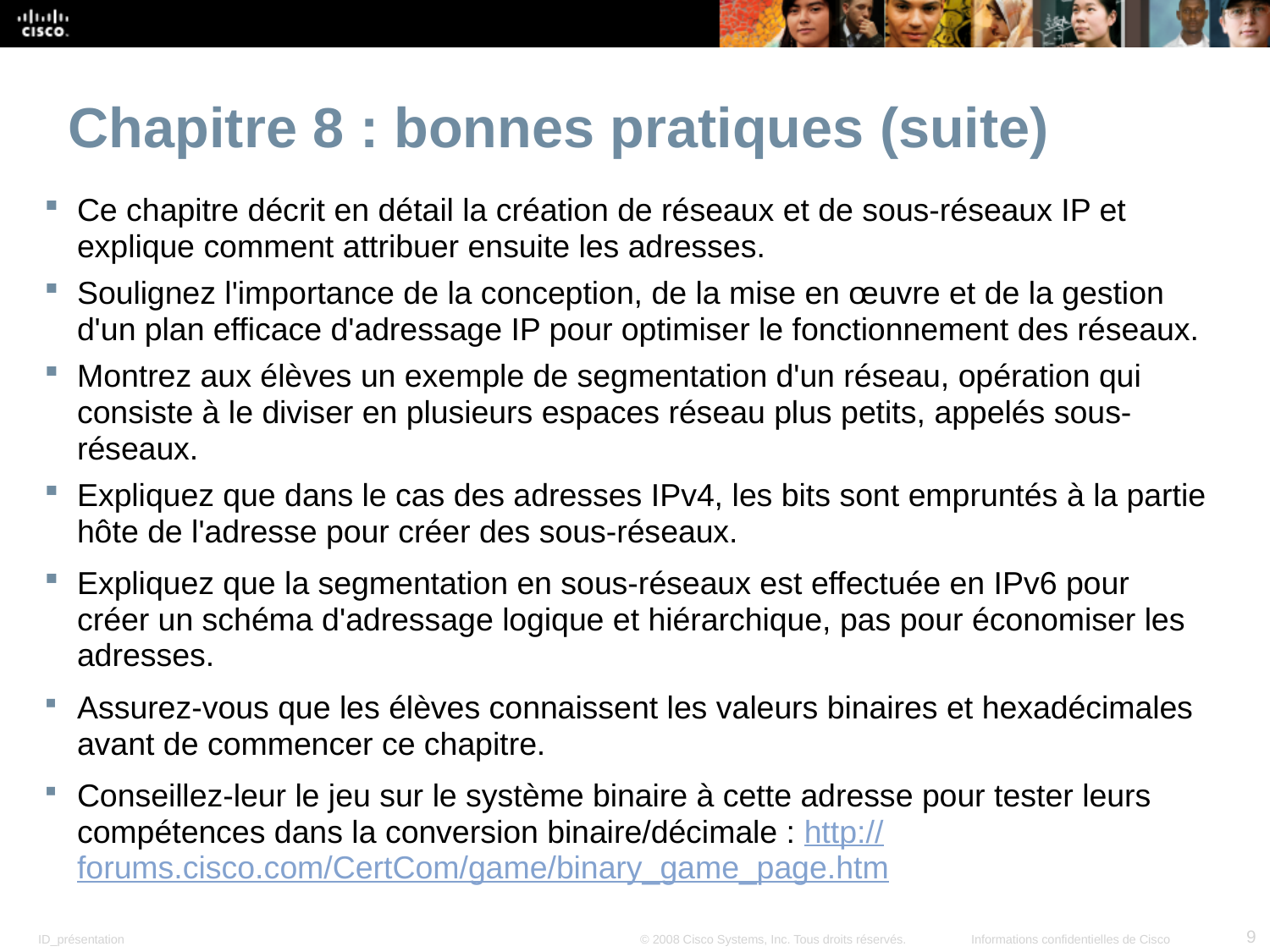

Chapitre 8 : bonnes pratiques (suite)
Ce chapitre décrit en détail la création de réseaux et de sous-réseaux IP et explique comment attribuer ensuite les adresses.
Soulignez l'importance de la conception, de la mise en œuvre et de la gestion d'un plan efficace d'adressage IP pour optimiser le fonctionnement des réseaux.
Montrez aux élèves un exemple de segmentation d'un réseau, opération qui consiste à le diviser en plusieurs espaces réseau plus petits, appelés sous-réseaux.
Expliquez que dans le cas des adresses IPv4, les bits sont empruntés à la partie hôte de l'adresse pour créer des sous-réseaux.
Expliquez que la segmentation en sous-réseaux est effectuée en IPv6 pour créer un schéma d'adressage logique et hiérarchique, pas pour économiser les adresses.
Assurez-vous que les élèves connaissent les valeurs binaires et hexadécimales avant de commencer ce chapitre.
Conseillez-leur le jeu sur le système binaire à cette adresse pour tester leurs compétences dans la conversion binaire/décimale : http://forums.cisco.com/CertCom/game/binary_game_page.htm